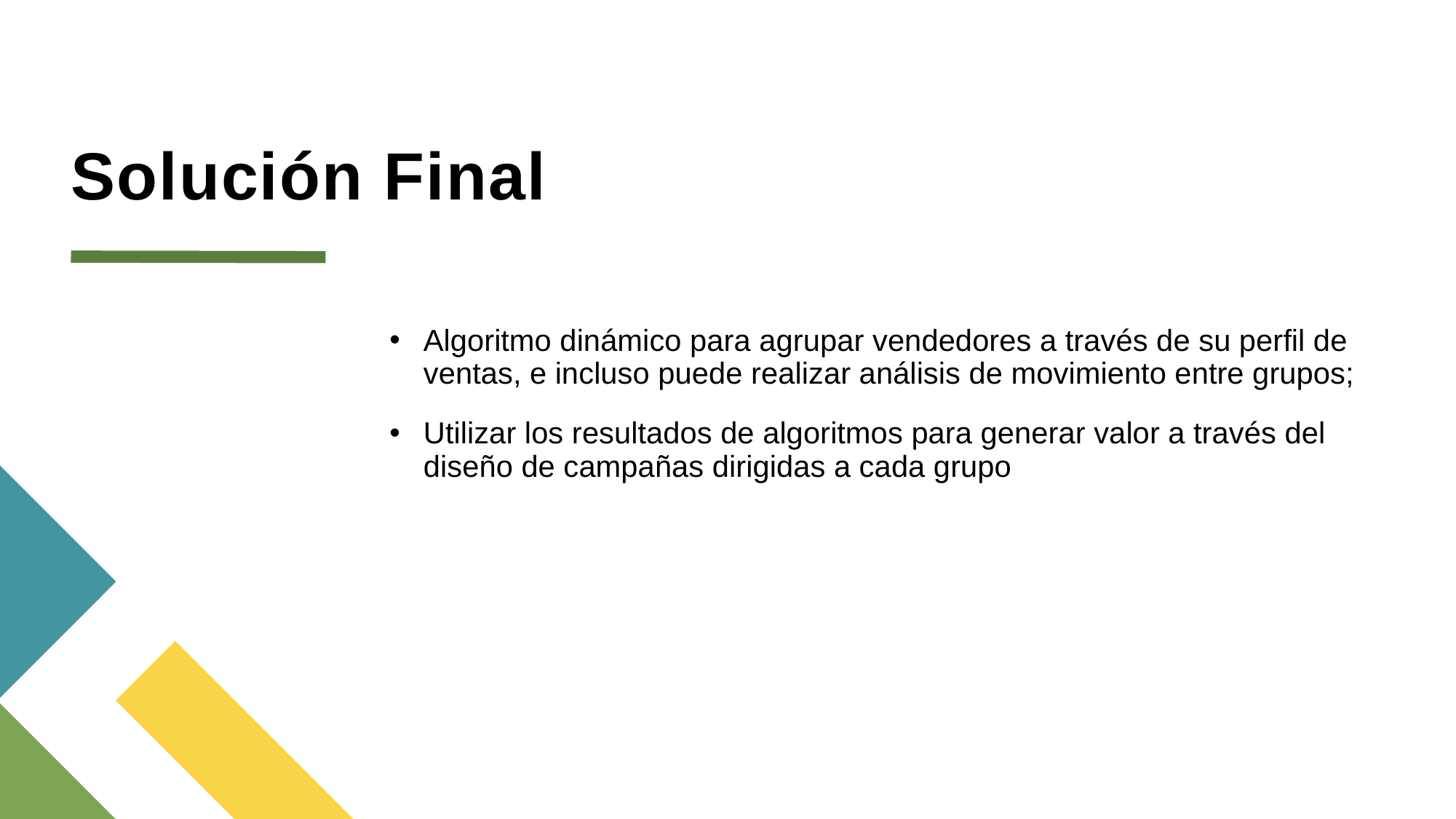

utilizar los resultados de algoritmos para generar valor a través del diseño de campañas dirigidas a cada grupo
# Solución Final
Algoritmo dinámico para agrupar vendedores a través de su perfil de ventas, e incluso puede realizar análisis de movimiento entre grupos;
Utilizar los resultados de algoritmos para generar valor a través del diseño de campañas dirigidas a cada grupo